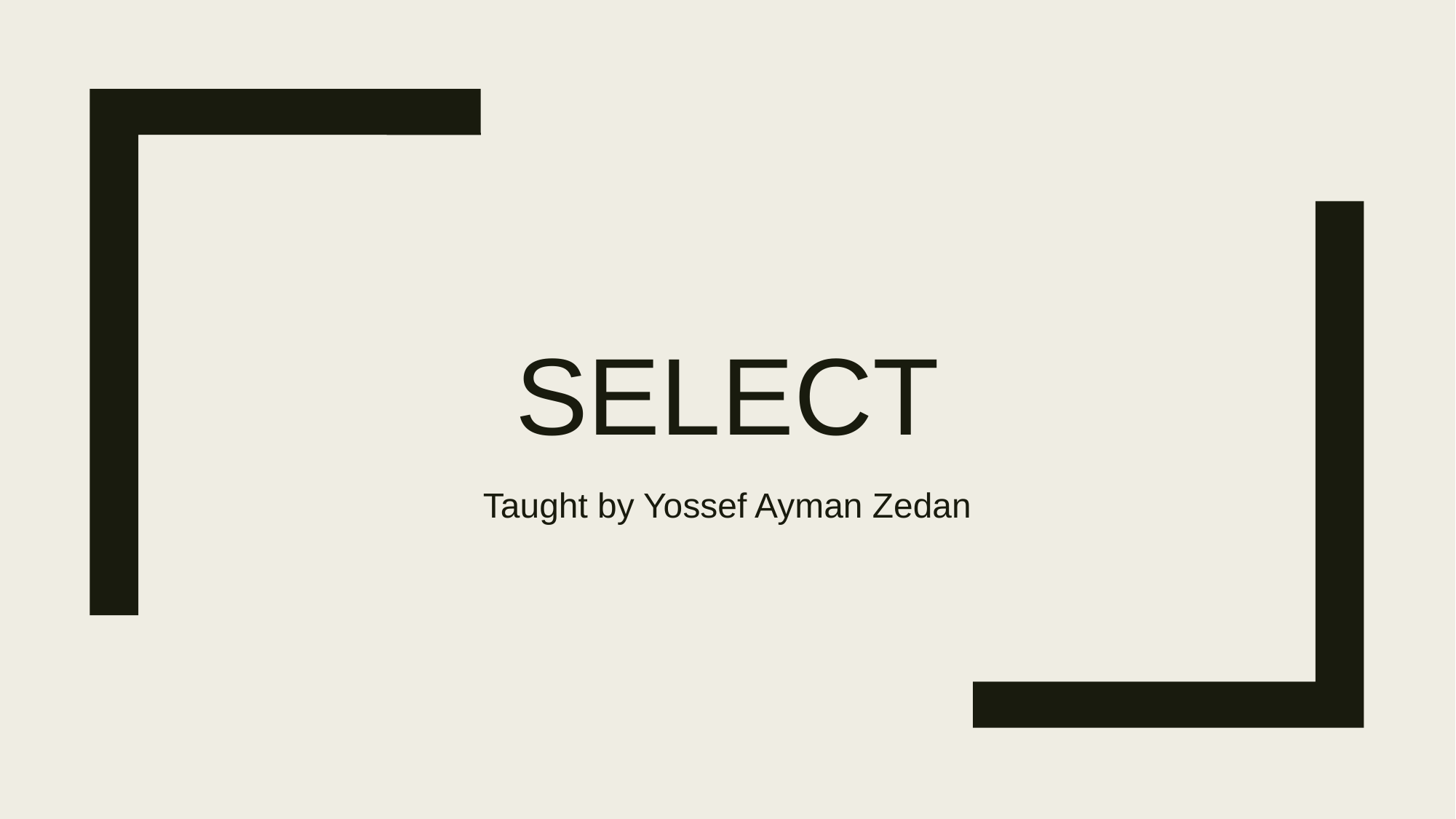

# Select
Taught by Yossef Ayman Zedan